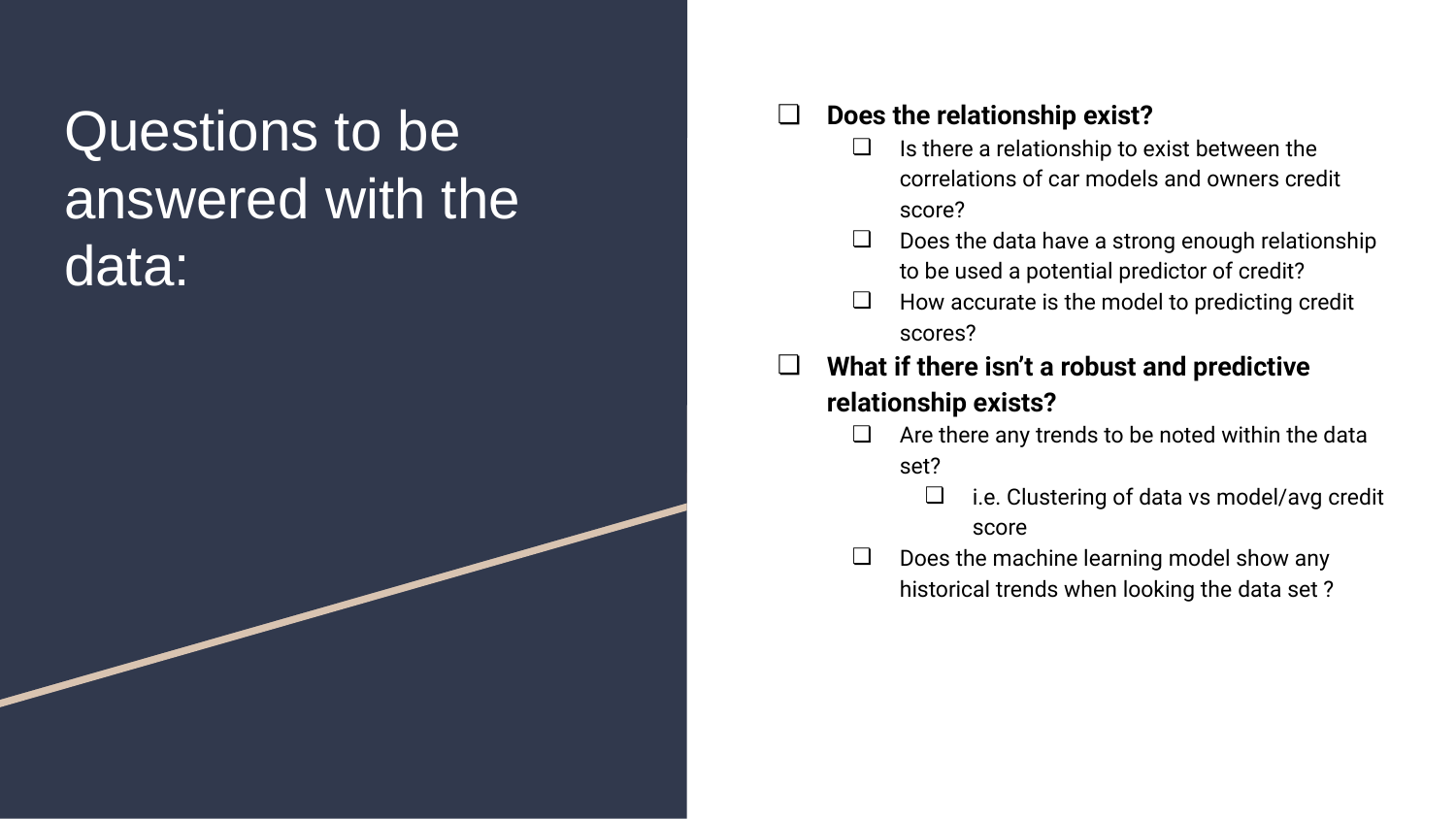

# Questions to be answered with the data:
Does the relationship exist?
Is there a relationship to exist between the correlations of car models and owners credit score?
Does the data have a strong enough relationship to be used a potential predictor of credit?
How accurate is the model to predicting credit scores?
What if there isn’t a robust and predictive relationship exists?
Are there any trends to be noted within the data set?
i.e. Clustering of data vs model/avg credit score
Does the machine learning model show any historical trends when looking the data set ?